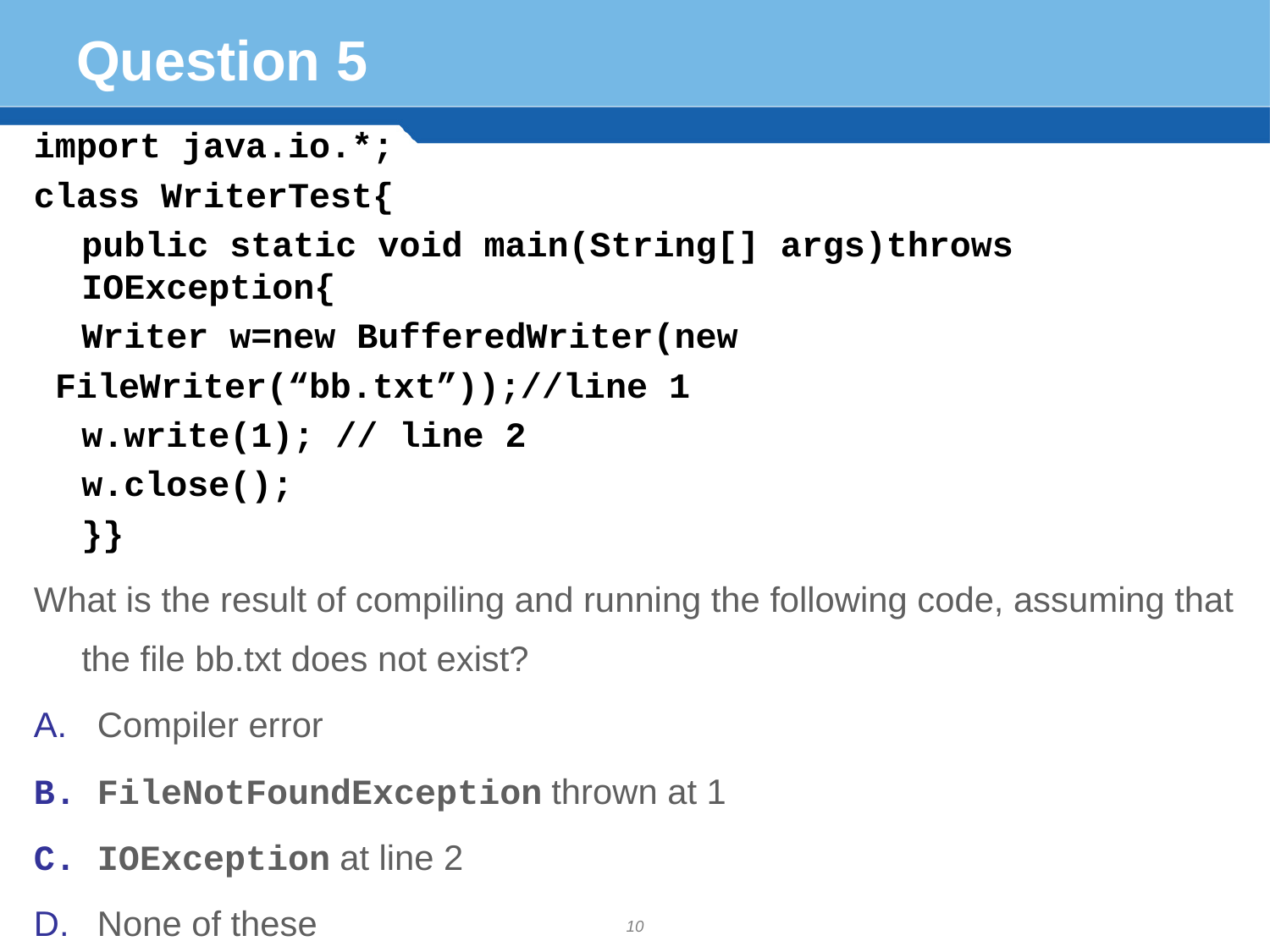

# Question 5
import java.io.*;
class WriterTest{
	public static void main(String[] args)throws IOException{
	Writer w=new BufferedWriter(new
 FileWriter(“bb.txt”));//line 1
 	w.write(1); // line 2
	w.close();
	}}
What is the result of compiling and running the following code, assuming that the file bb.txt does not exist?
Compiler error
FileNotFoundException thrown at 1
IOException at line 2
None of these
10